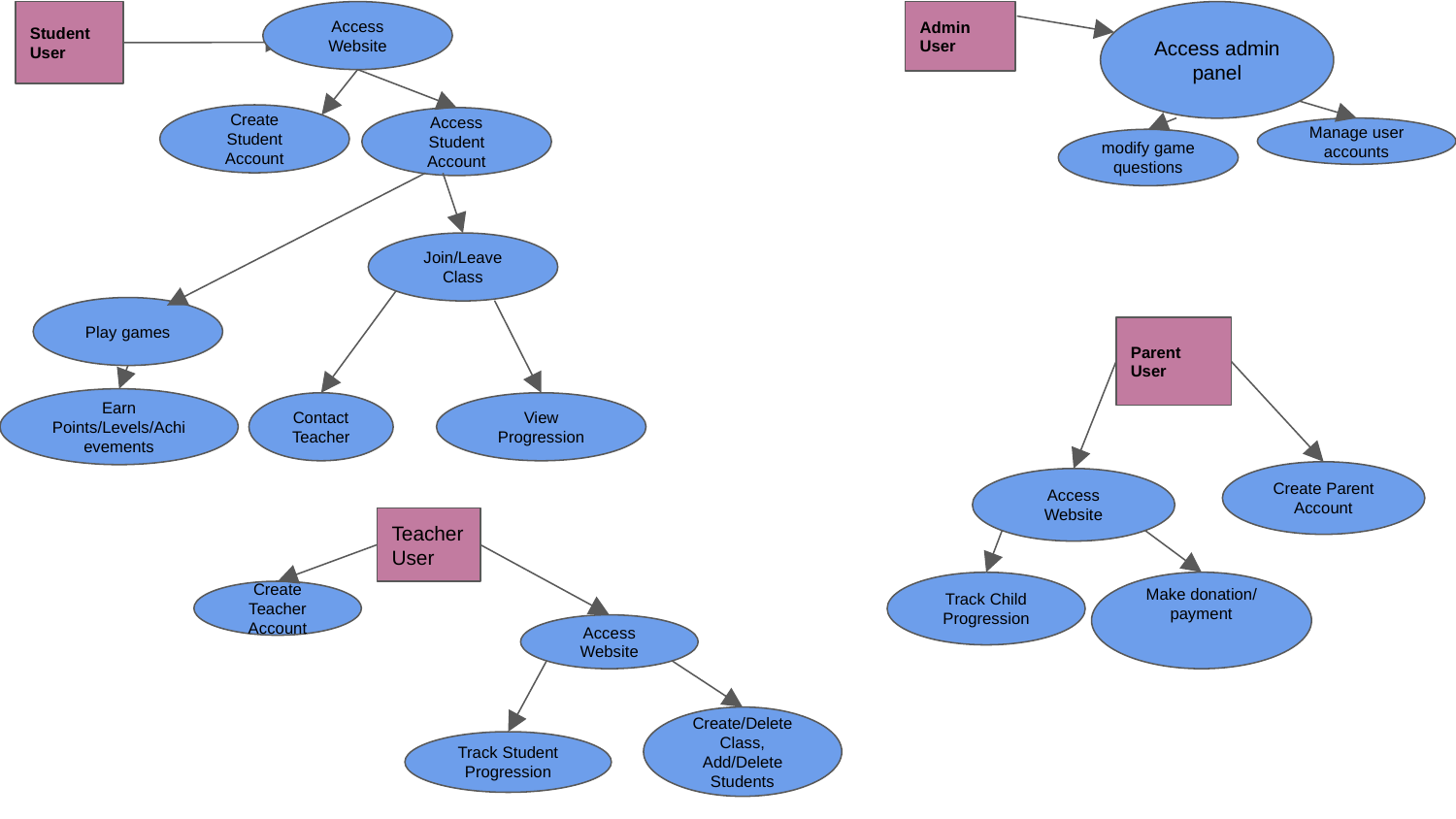

Student User
Access Website
Admin
User
Access admin panel
Create Student Account
Access Student Account
Manage user accounts
modify game questions
Join/Leave Class
Play games
Parent User
Earn Points/Levels/Achievements
Contact Teacher
View Progression
Create Parent Account
Access Website
Teacher User
Track Child Progression
Make donation/
payment

Create Teacher Account
Access Website
Create/Delete Class, Add/Delete Students
Track Student
Progression